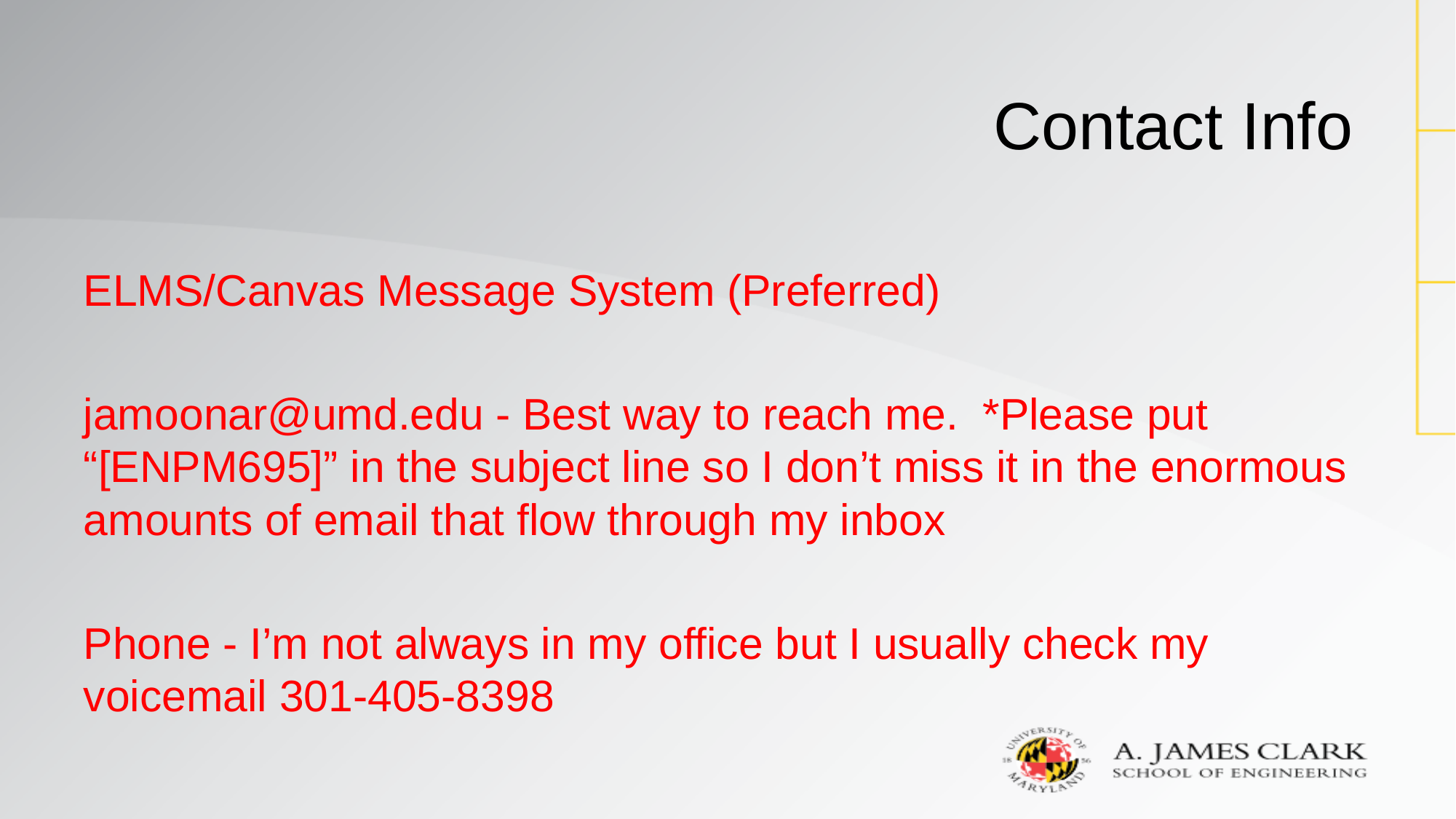

# Contact Info
ELMS/Canvas Message System (Preferred)

jamoonar@umd.edu - Best way to reach me.  *Please put “[ENPM695]” in the subject line so I don’t miss it in the enormous amounts of email that flow through my inbox

Phone - I’m not always in my office but I usually check my voicemail 301-405-8398